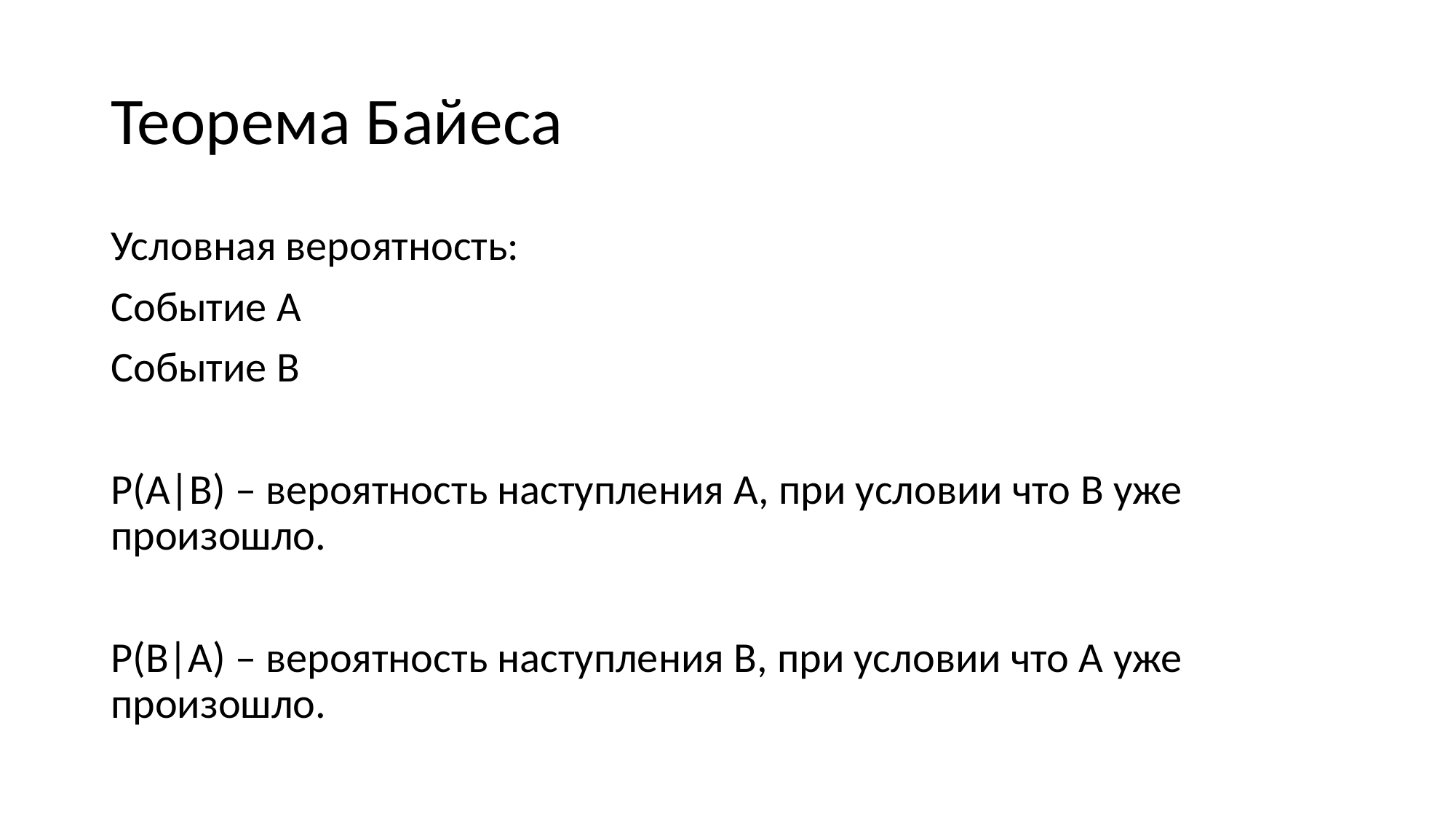

# Теорема Байеса
Условная вероятность:
Событие A
Событие B

P(A|B) – вероятность наступления A, при условии что B уже произошло.

P(B|A) – вероятность наступления B, при условии что A уже произошло.